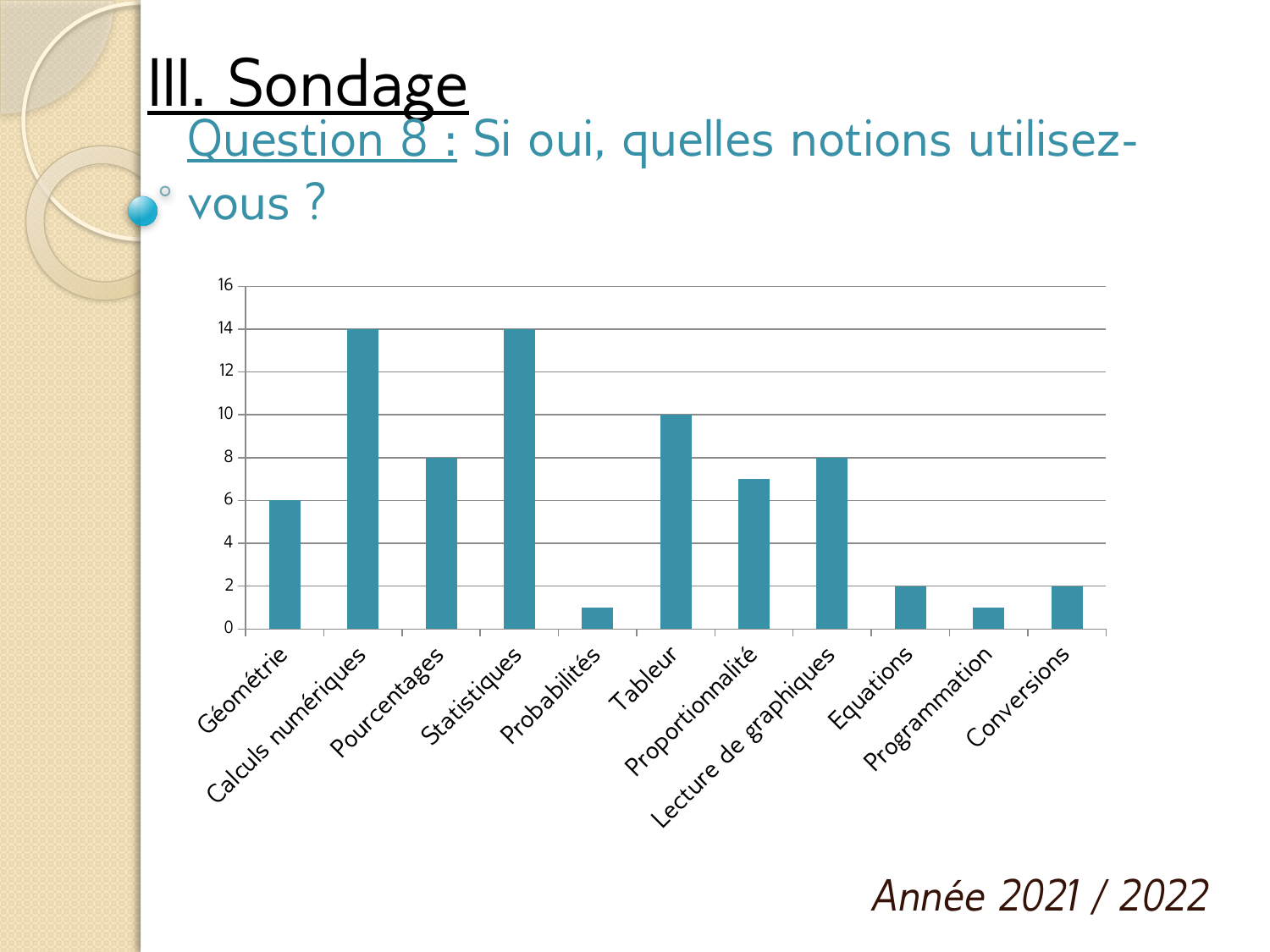

# III. Sondage
Question 8 : Si oui, quelles notions utilisez-vous ?

### Chart

| Category | Effectifs |
|---|---|
| Géométrie | 6.0 |
| Calculs numériques | 14.0 |
| Pourcentages | 8.0 |
| Statistiques | 14.0 |
| Probabilités | 1.0 |
| Tableur | 10.0 |
| Proportionnalité | 7.0 |
| Lecture de graphiques | 8.0 |
| Equations | 2.0 |
| Programmation | 1.0 |
| Conversions | 2.0 |
Année 2021 / 2022